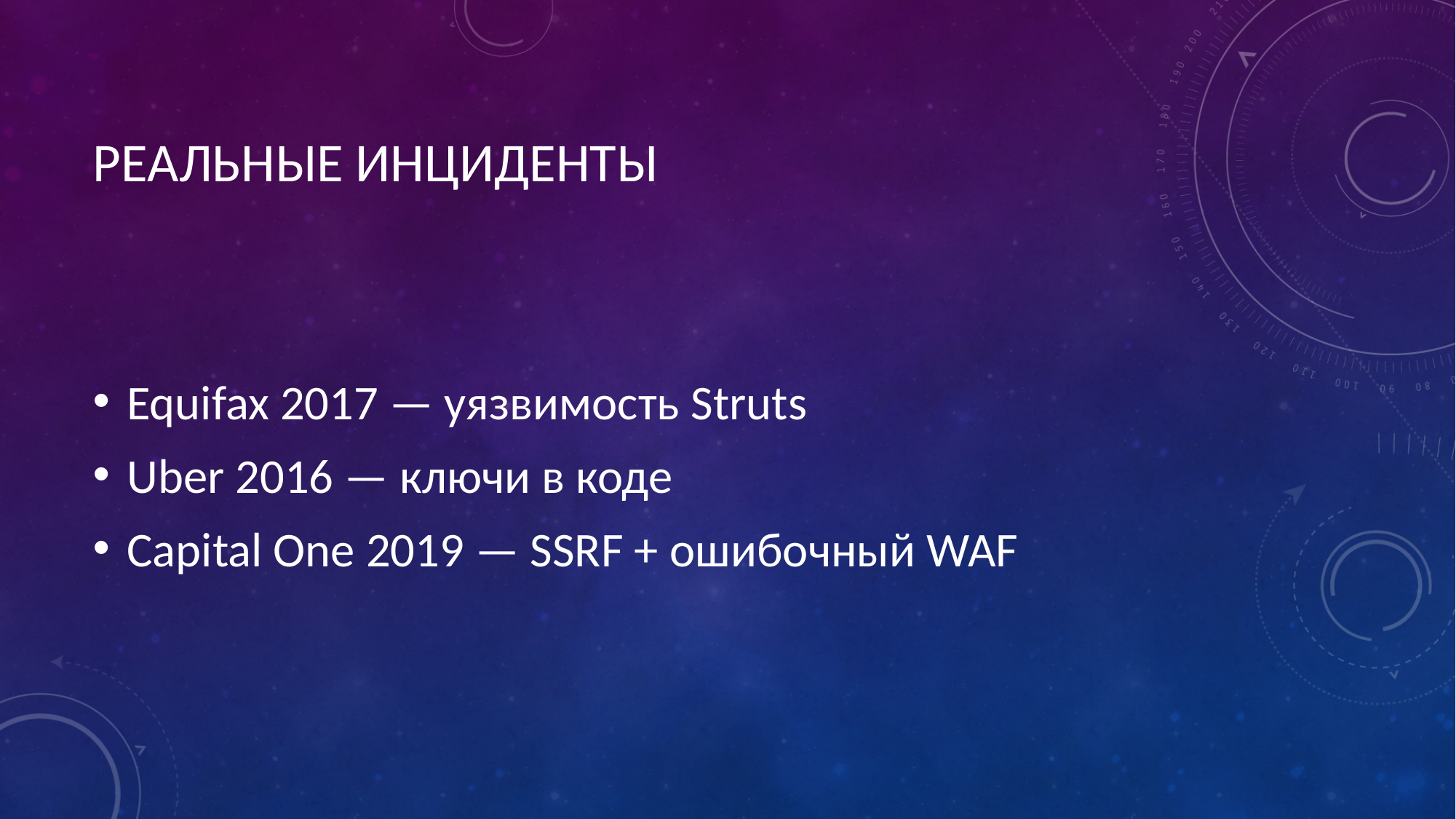

# Реальные инциденты
Equifax 2017 — уязвимость Struts
Uber 2016 — ключи в коде
Capital One 2019 — SSRF + ошибочный WAF